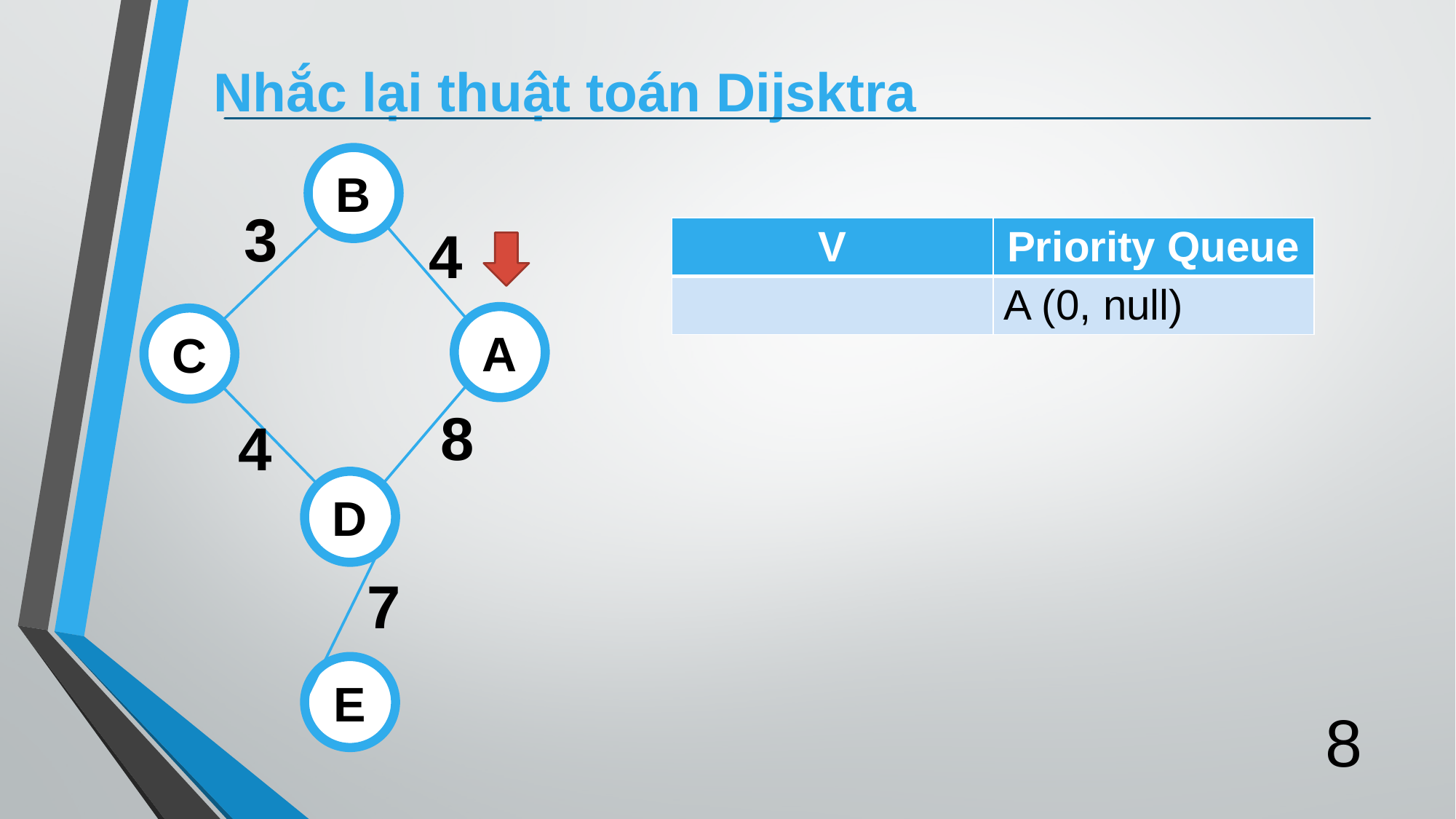

# Nhắc lại thuật toán Dijsktra
B
3
4
| V | Priority Queue |
| --- | --- |
|  | A (0, null) |

A
C
8
4
D
7
E
8